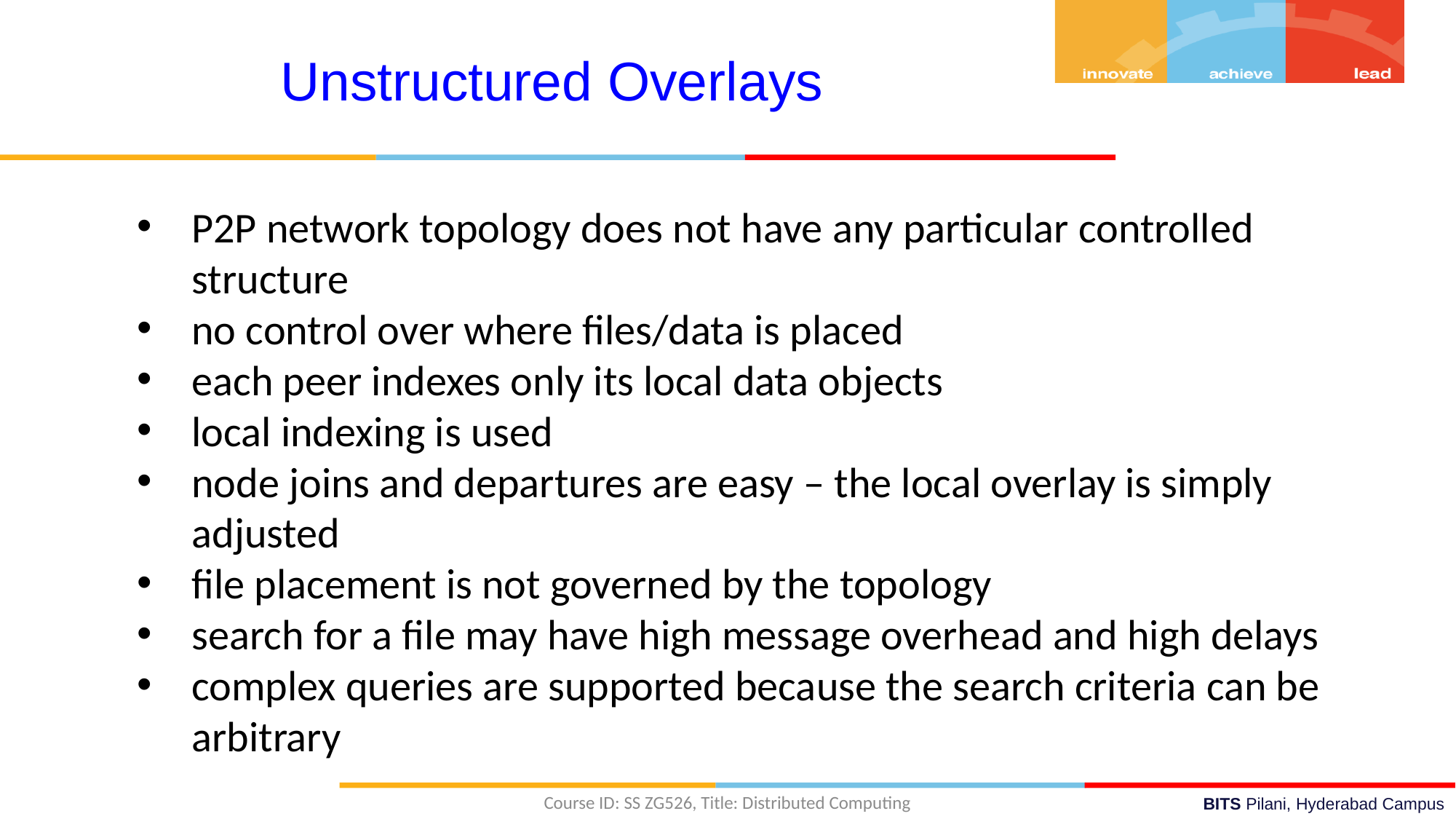

Unstructured Overlays
P2P network topology does not have any particular controlled structure
no control over where files/data is placed
each peer indexes only its local data objects
local indexing is used
node joins and departures are easy – the local overlay is simply adjusted
file placement is not governed by the topology
search for a file may have high message overhead and high delays
complex queries are supported because the search criteria can be arbitrary
Course ID: SS ZG526, Title: Distributed Computing